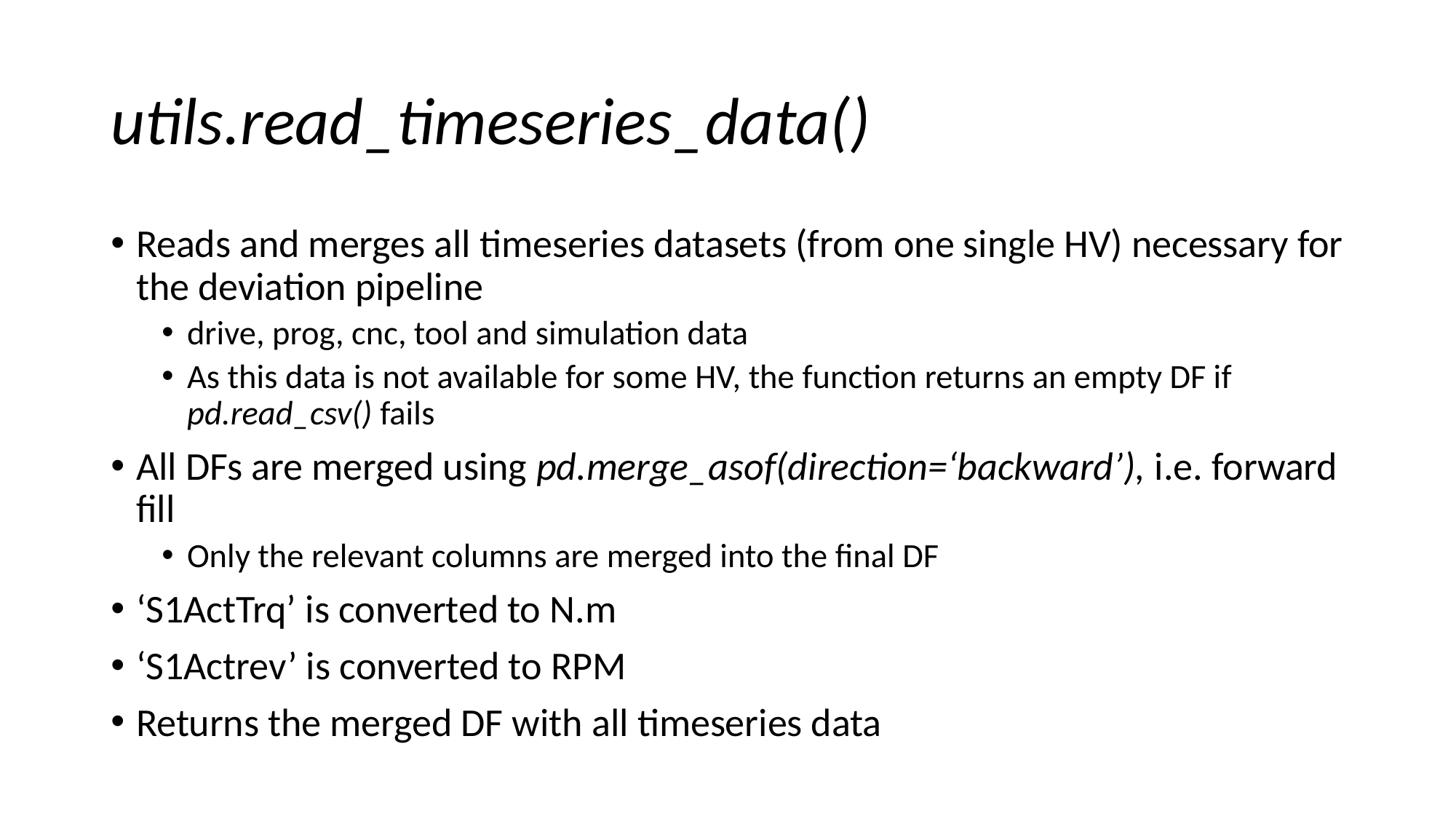

# utils.read_timeseries_data()
Reads and merges all timeseries datasets (from one single HV) necessary for the deviation pipeline
drive, prog, cnc, tool and simulation data
As this data is not available for some HV, the function returns an empty DF if pd.read_csv() fails
All DFs are merged using pd.merge_asof(direction=‘backward’), i.e. forward fill
Only the relevant columns are merged into the final DF
‘S1ActTrq’ is converted to N.m
‘S1Actrev’ is converted to RPM
Returns the merged DF with all timeseries data